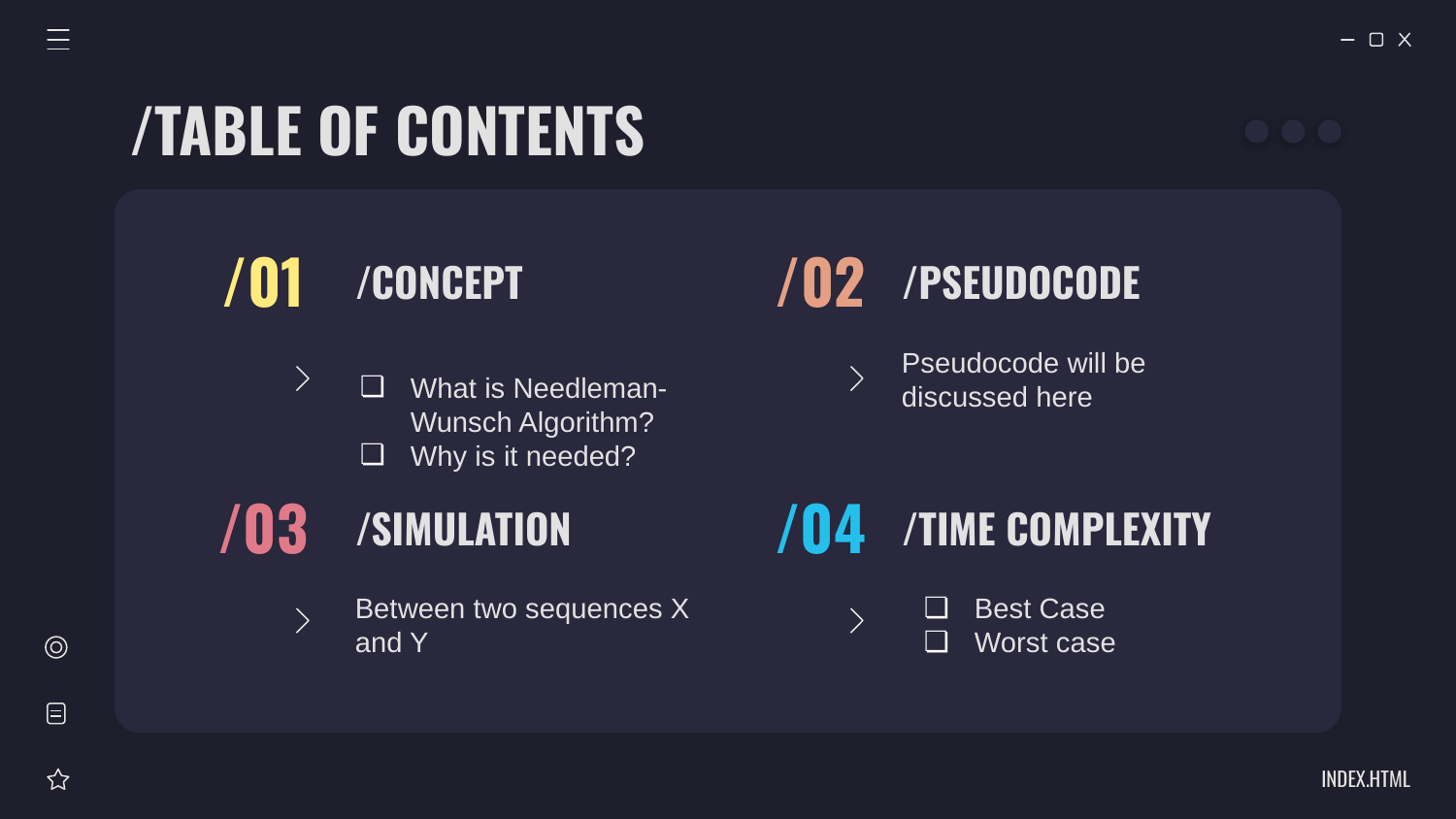

/TABLE OF CONTENTS

/01
/02
# /CONCEPT
/PSEUDOCODE

What is Needleman-Wunsch Algorithm?
Why is it needed?
Pseudocode will be discussed here

/03
/04
/SIMULATION
/TIME COMPLEXITY
Between two sequences X and Y
Best Case
Worst case

INDEX.HTML